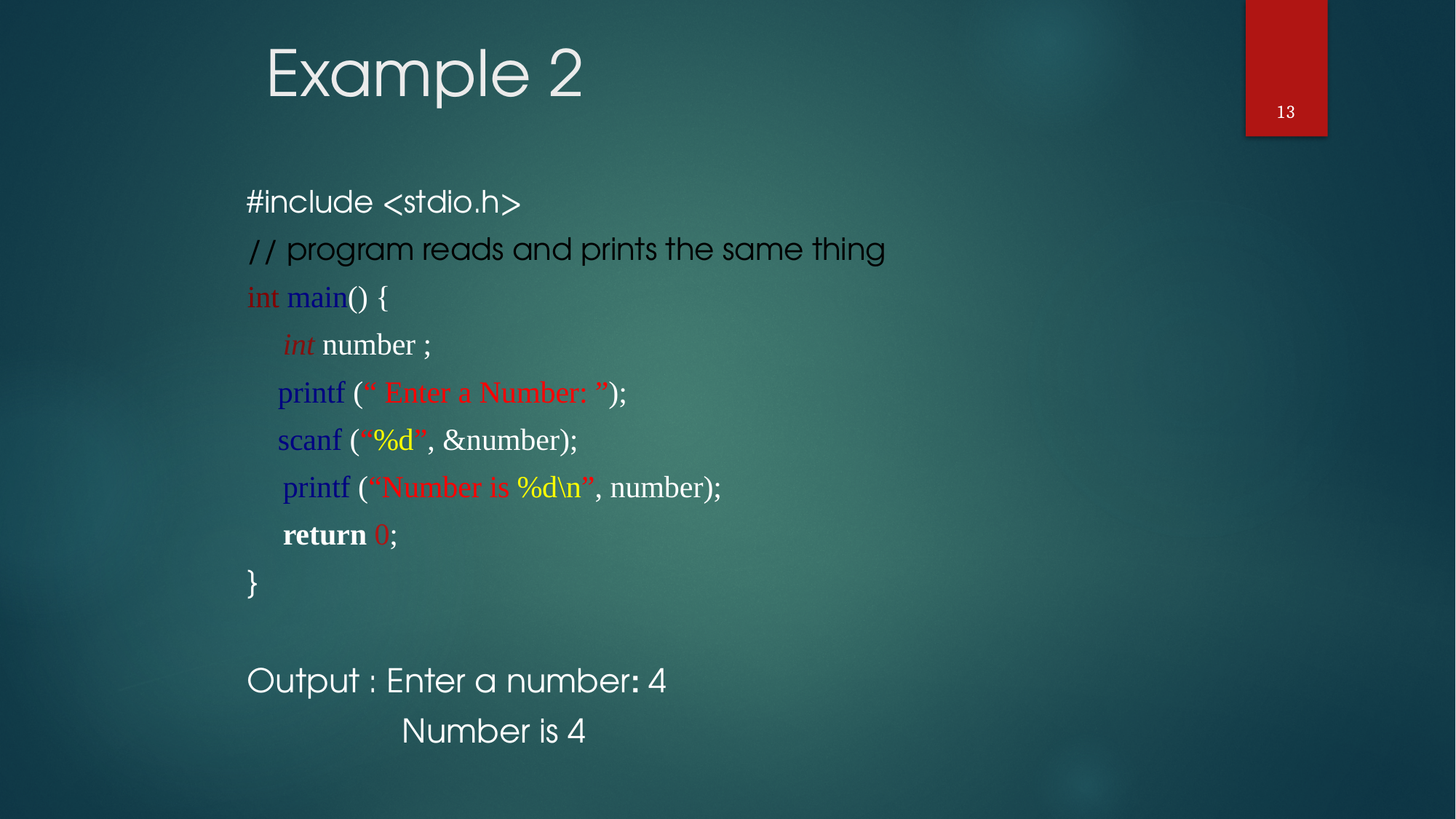

# Example 2
13
#include <stdio.h>
// program reads and prints the same thing
int main() {
	int number ;
    printf (“ Enter a Number: ”);
    scanf (“%d”, &number);
	printf (“Number is %d\n”, number);
	return 0;
}

Output : Enter a number: 4
                 Number is 4